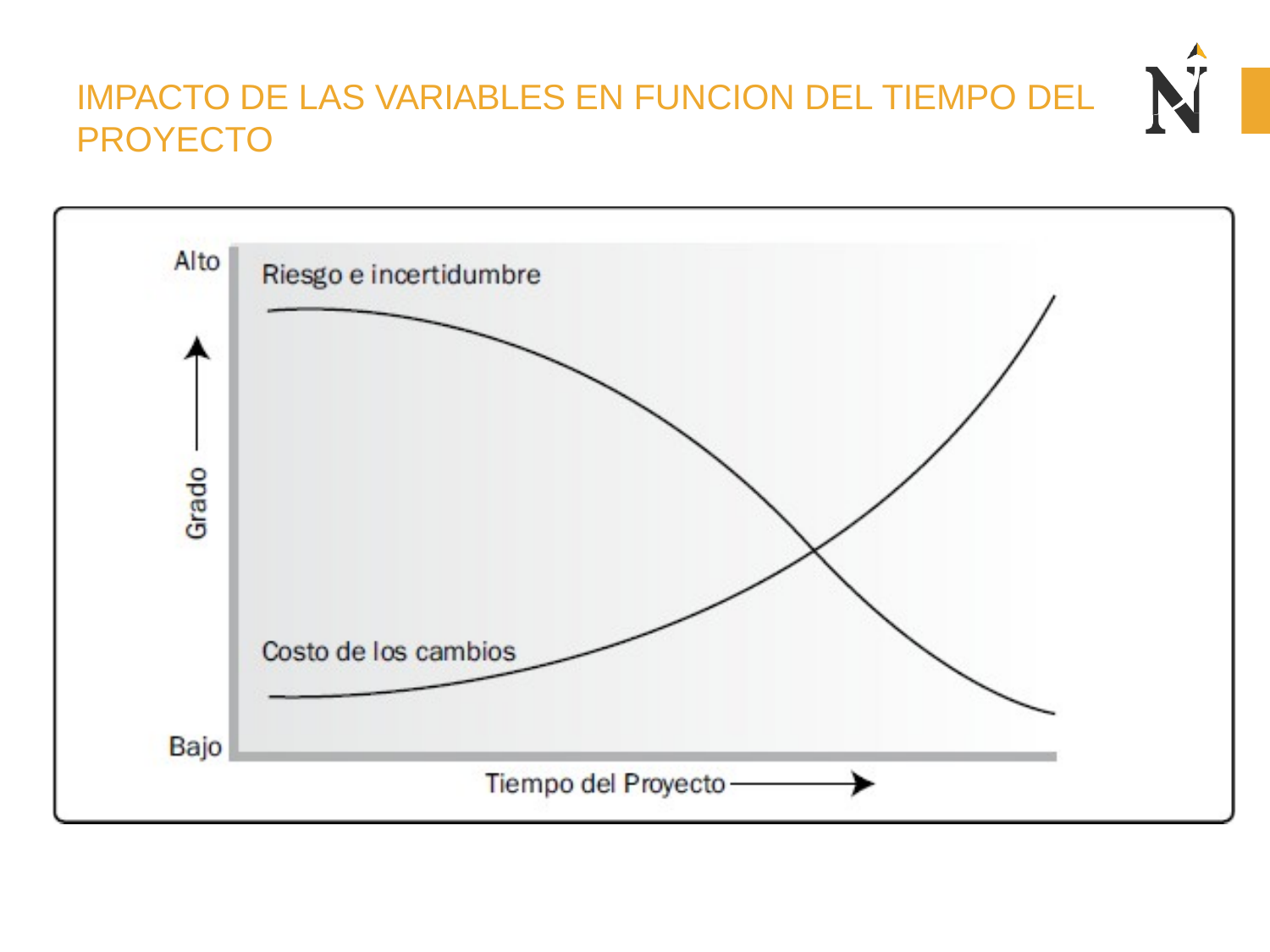

IMPACTO DE LAS VARIABLES EN FUNCION DEL TIEMPO DEL
PROYECTO